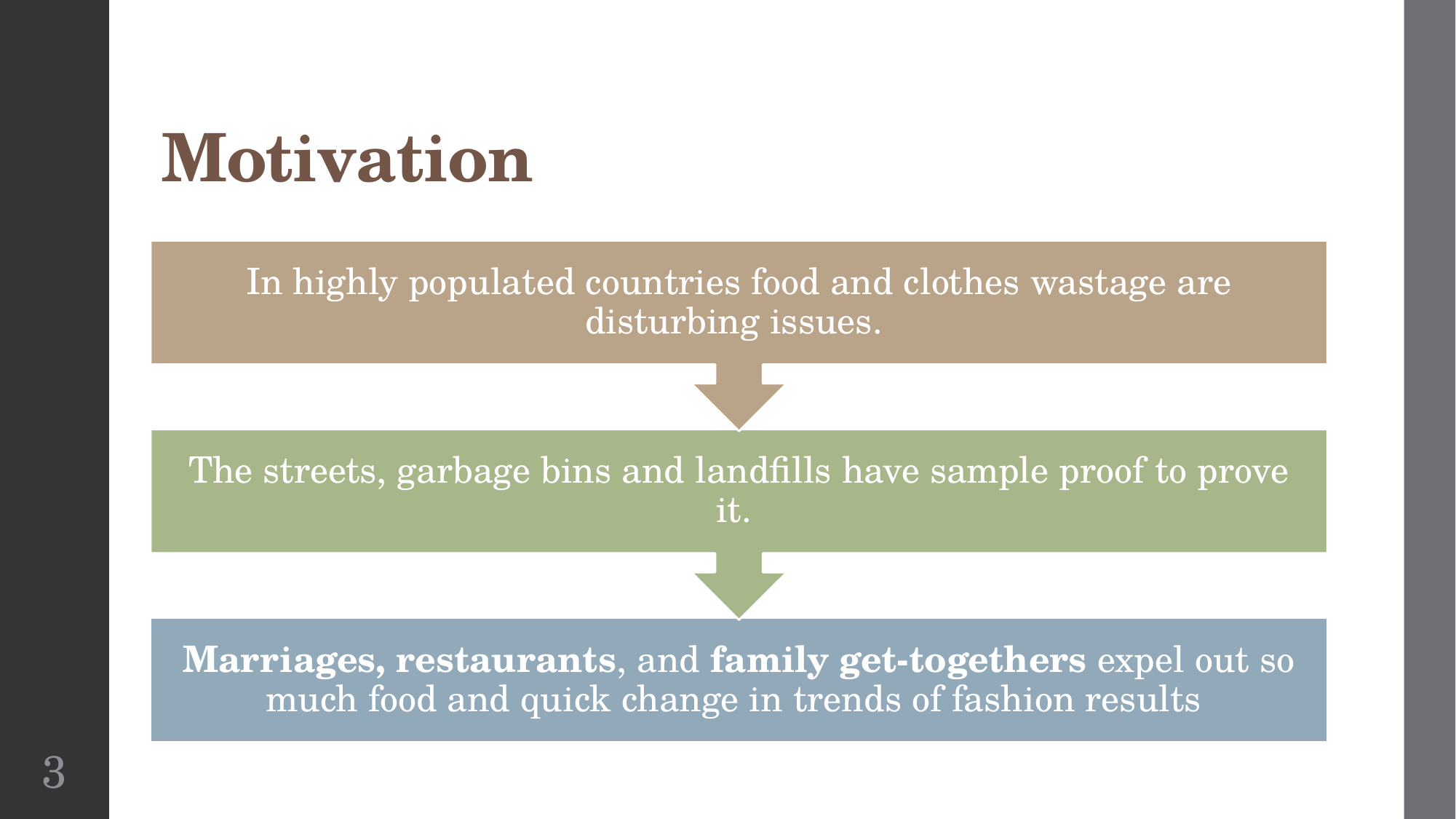

# Motivation
Marriages, restaurants, and family get-togethers expel out so much food and quick change in trends of fashion results
The streets, garbage bins and landfills have sample proof to prove it.
In highly populated countries food and clothes wastage are disturbing issues.
3